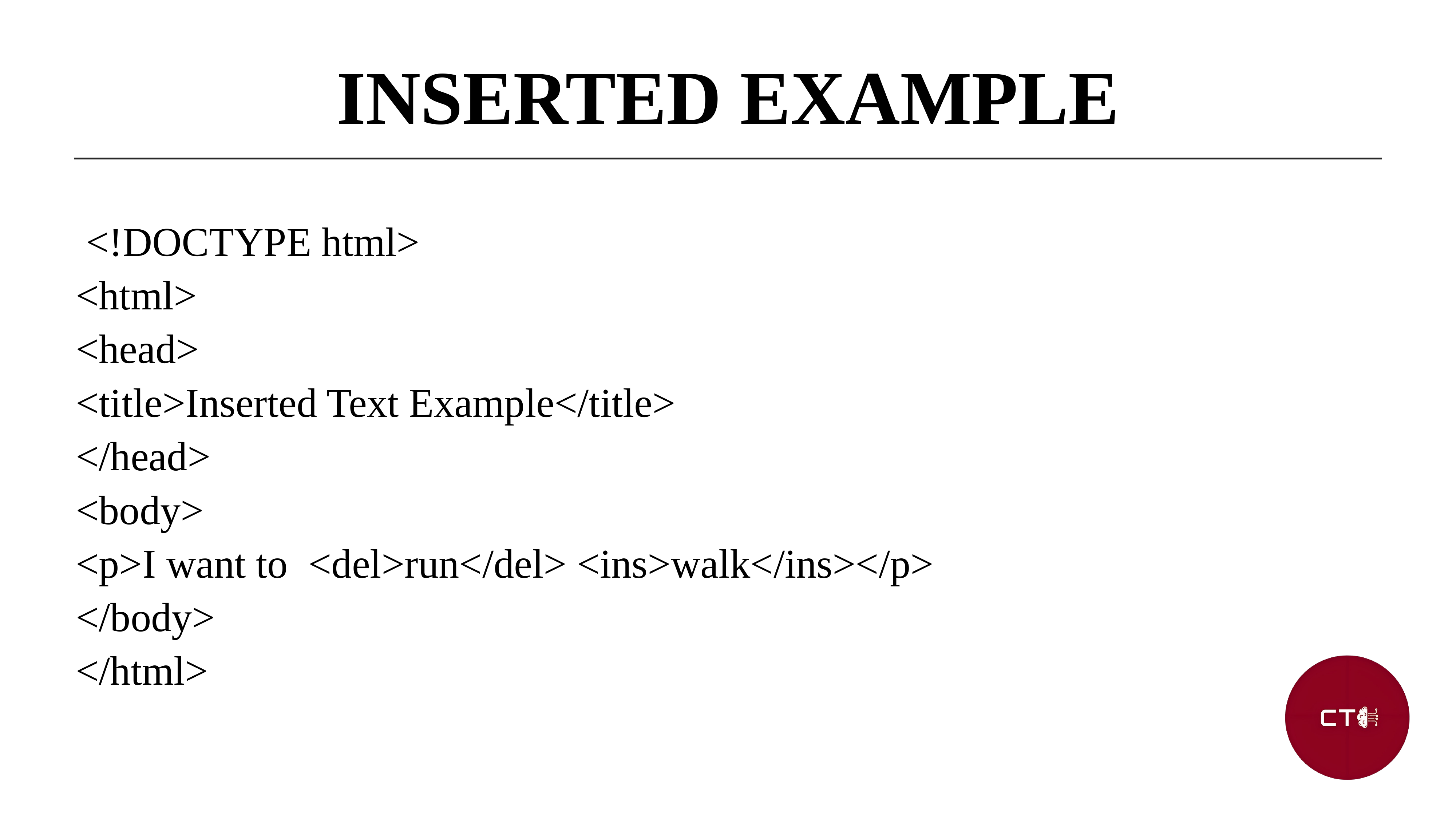

INSERTED EXAMPLE
 <!DOCTYPE html>
<html>
<head>
<title>Inserted Text Example</title>
</head>
<body>
<p>I want to  <del>run</del> <ins>walk</ins></p>
</body>
</html>